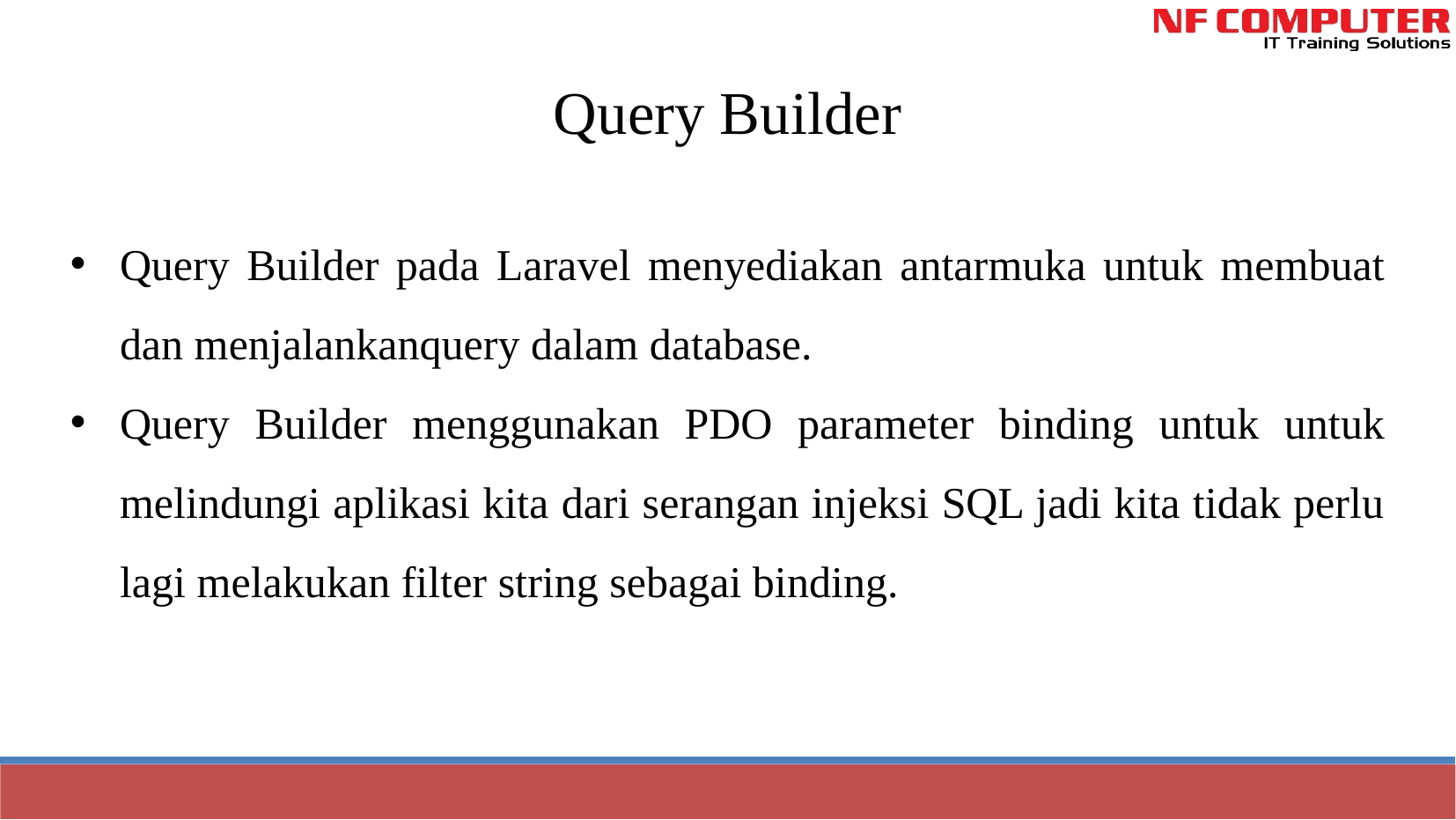

Query Builder
Query Builder pada Laravel menyediakan antarmuka untuk membuat dan menjalankanquery dalam database.
Query Builder menggunakan PDO parameter binding untuk untuk melindungi aplikasi kita dari serangan injeksi SQL jadi kita tidak perlu lagi melakukan filter string sebagai binding.